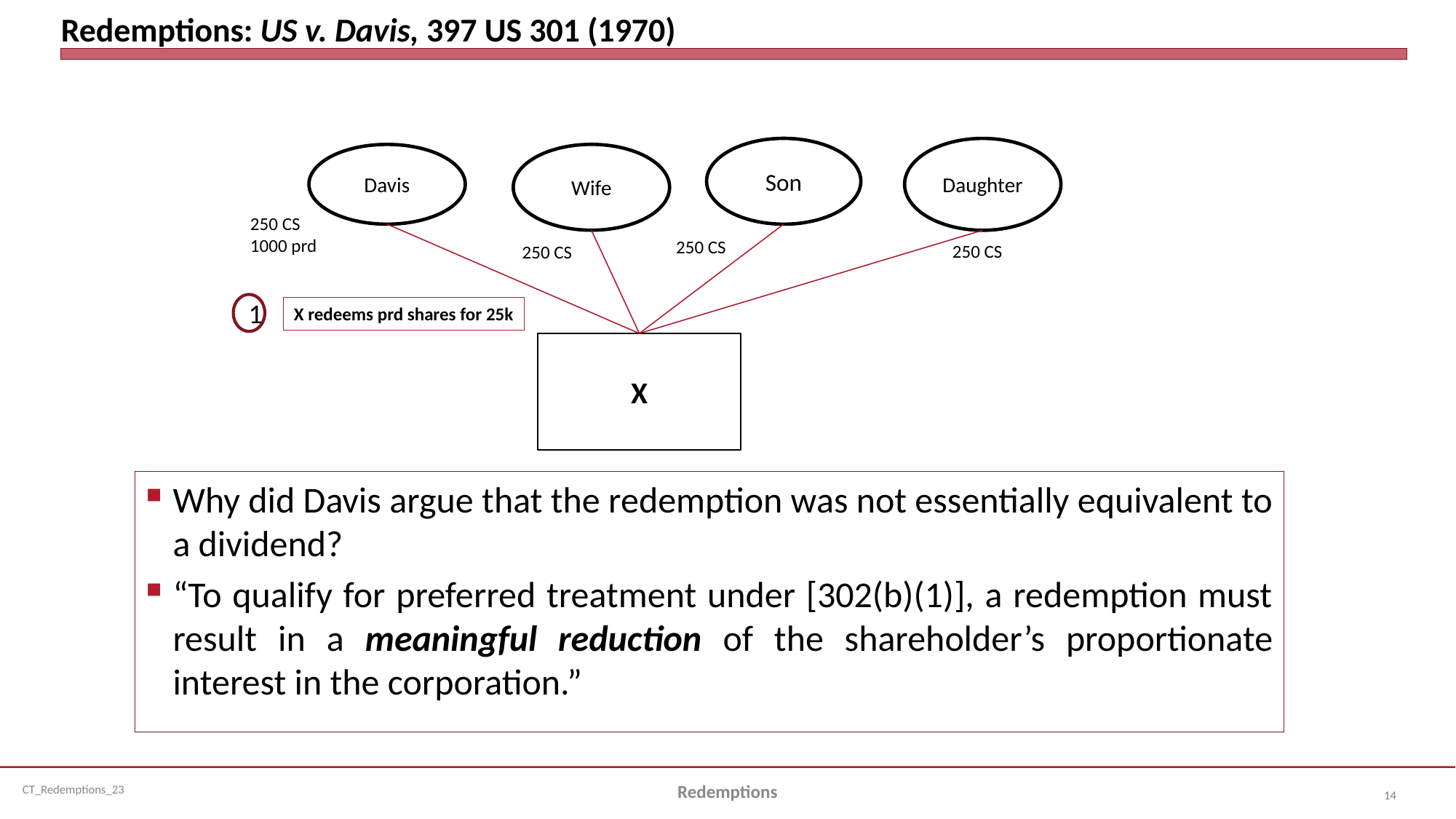

# Redemptions: US v. Davis, 397 US 301 (1970)
Son
Daughter
Davis
Wife
250 CS
1000 prd
250 CS
250 CS
250 CS
1
X redeems prd shares for 25k
X
Why did Davis argue that the redemption was not essentially equivalent to a dividend?
“To qualify for preferred treatment under [302(b)(1)], a redemption must result in a meaningful reduction of the shareholder’s proportionate interest in the corporation.”
Redemptions
14